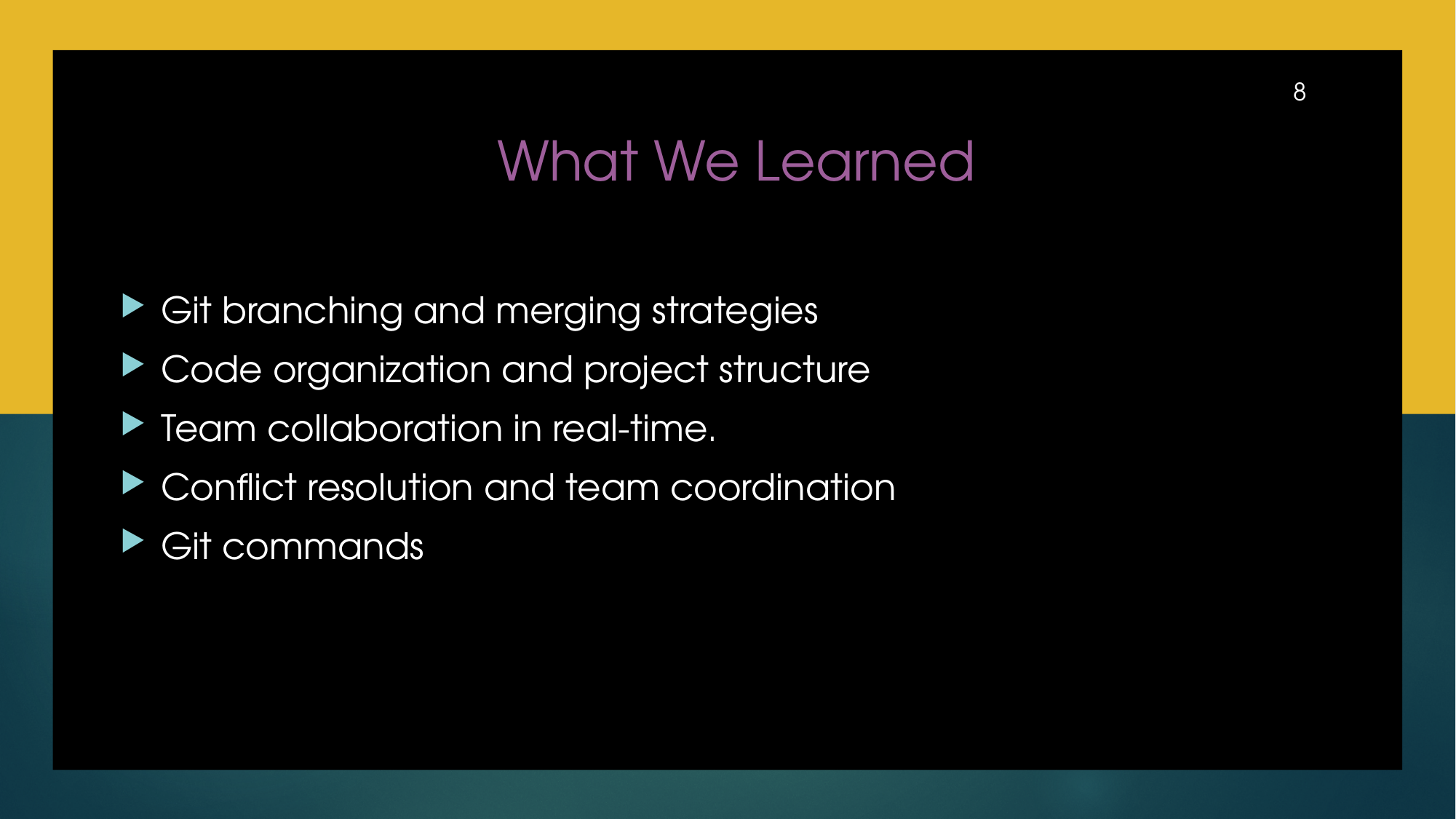

8
# What We Learned
Git branching and merging strategies
Code organization and project structure
Team collaboration in real-time.
Conflict resolution and team coordination
Git commands